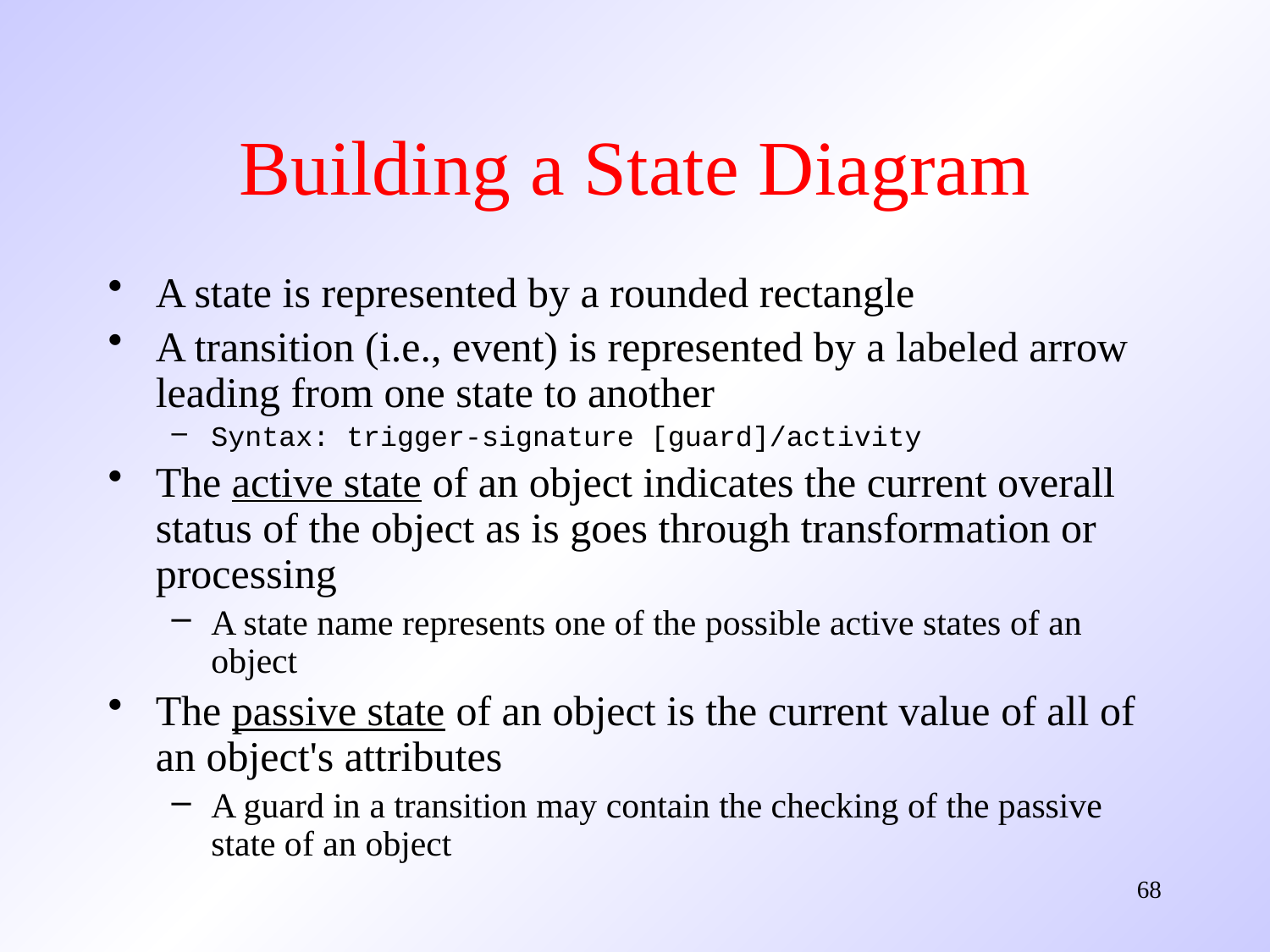

# Building a State Diagram
A state is represented by a rounded rectangle
A transition (i.e., event) is represented by a labeled arrow leading from one state to another
Syntax: trigger-signature [guard]/activity
The active state of an object indicates the current overall status of the object as is goes through transformation or processing
A state name represents one of the possible active states of an object
The passive state of an object is the current value of all of an object's attributes
A guard in a transition may contain the checking of the passive state of an object
68